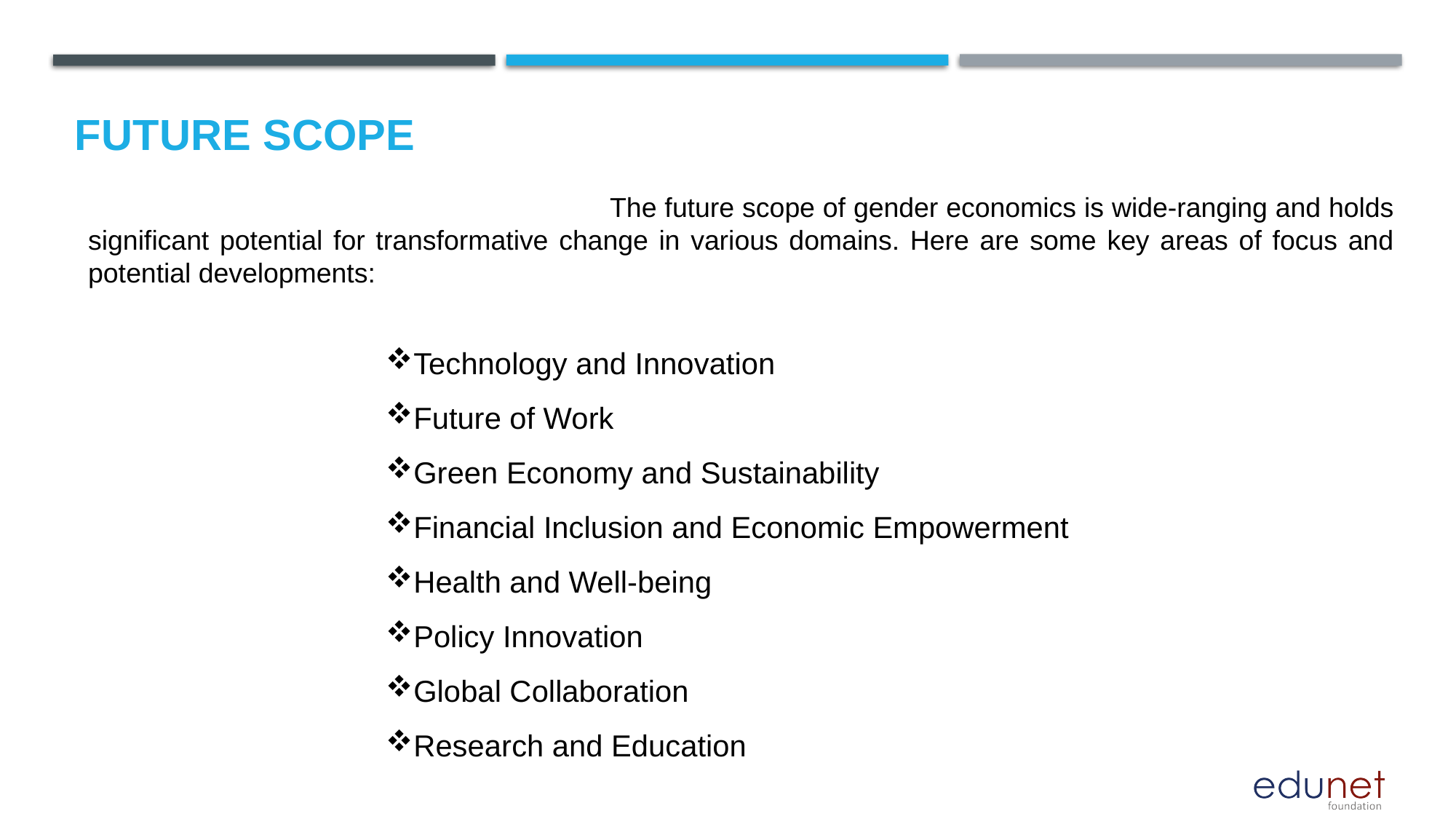

Future scope

                                                                 The future scope of gender economics is wide-ranging and holds significant potential for transformative change in various domains. Here are some key areas of focus and potential developments:

Technology and Innovation
Future of Work
Green Economy and Sustainability
Financial Inclusion and Economic Empowerment
Health and Well-being
Policy Innovation
Global Collaboration
Research and Education